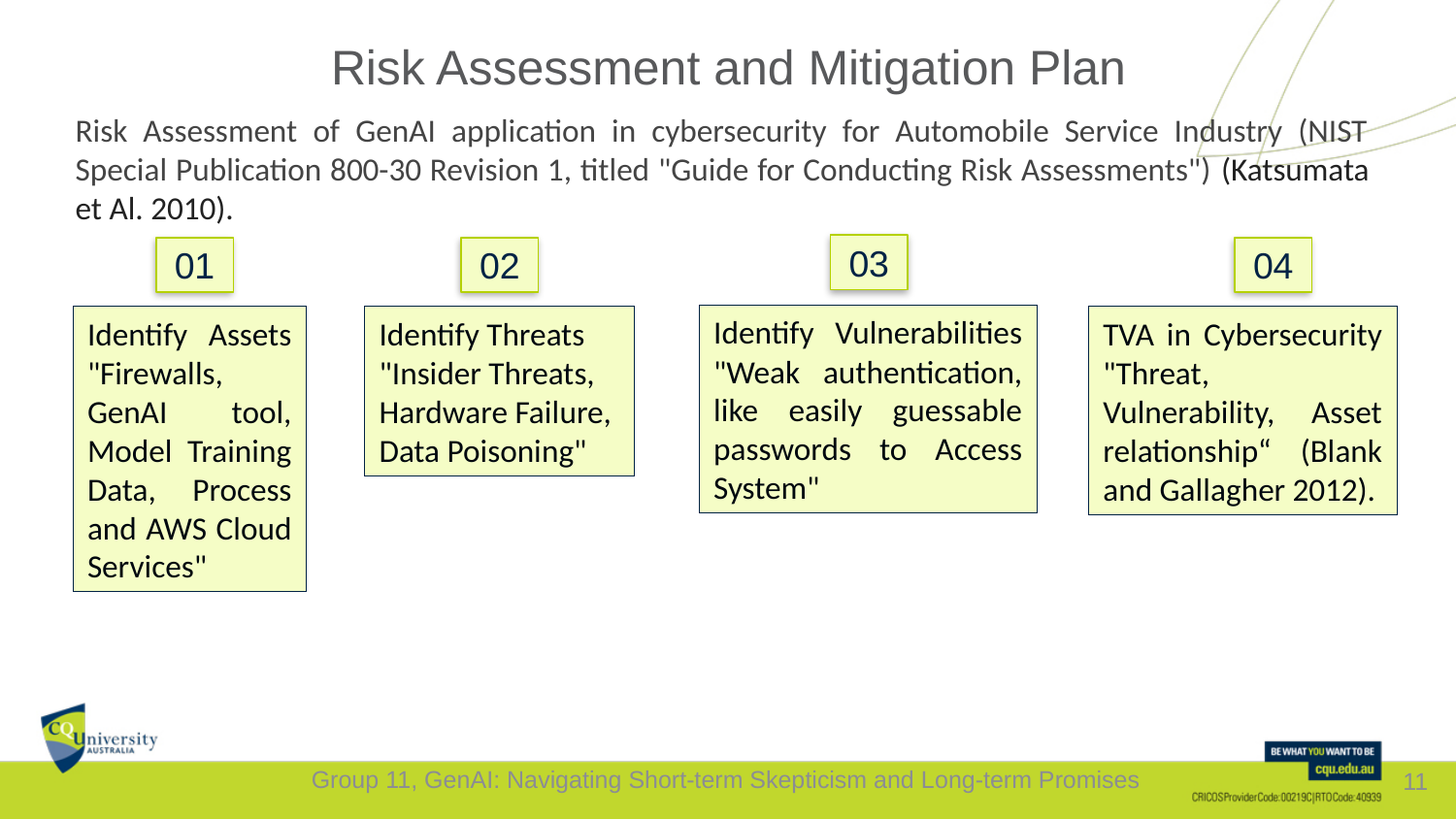

# Risk Assessment and Mitigation Plan

Risk Assessment of GenAI application in cybersecurity for Automobile Service Industry (NIST Special Publication 800-30 Revision 1, titled "Guide for Conducting Risk Assessments") (Katsumata et Al. 2010).
03
02
04
01
Identify Vulnerabilities "Weak authentication, like easily guessable passwords to Access System"
TVA in Cybersecurity "Threat, Vulnerability, Asset relationship“ (Blank and Gallagher 2012).
Identify Assets "Firewalls, GenAI tool, Model Training Data, Process and AWS Cloud Services"
Identify Threats "Insider Threats, Hardware Failure, Data Poisoning"
Group 11, GenAI: Navigating Short-term Skepticism and Long-term Promises
11